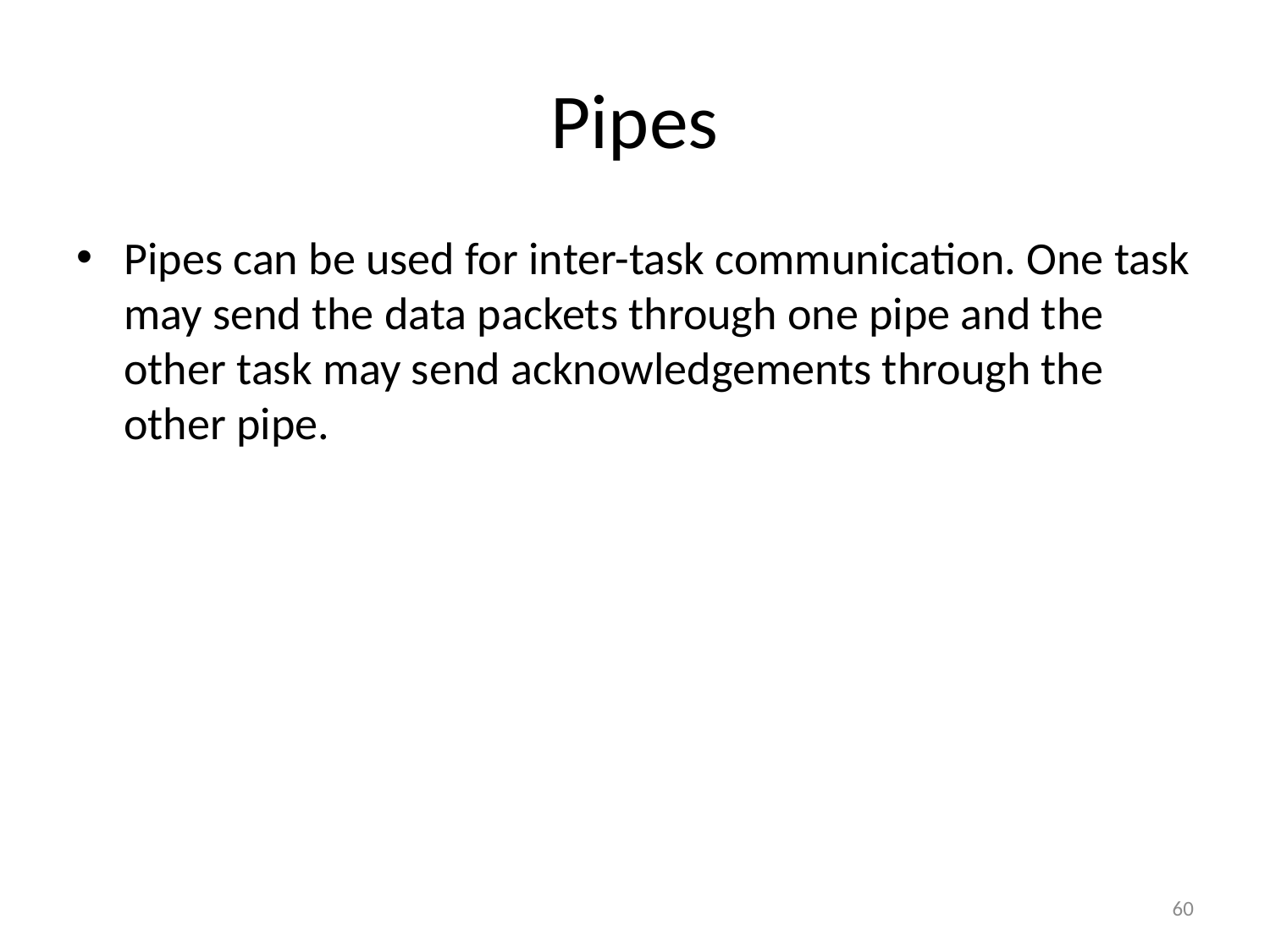

# Pipes
Pipes can be used for inter-task communication. One task may send the data packets through one pipe and the other task may send acknowledgements through the other pipe.

60